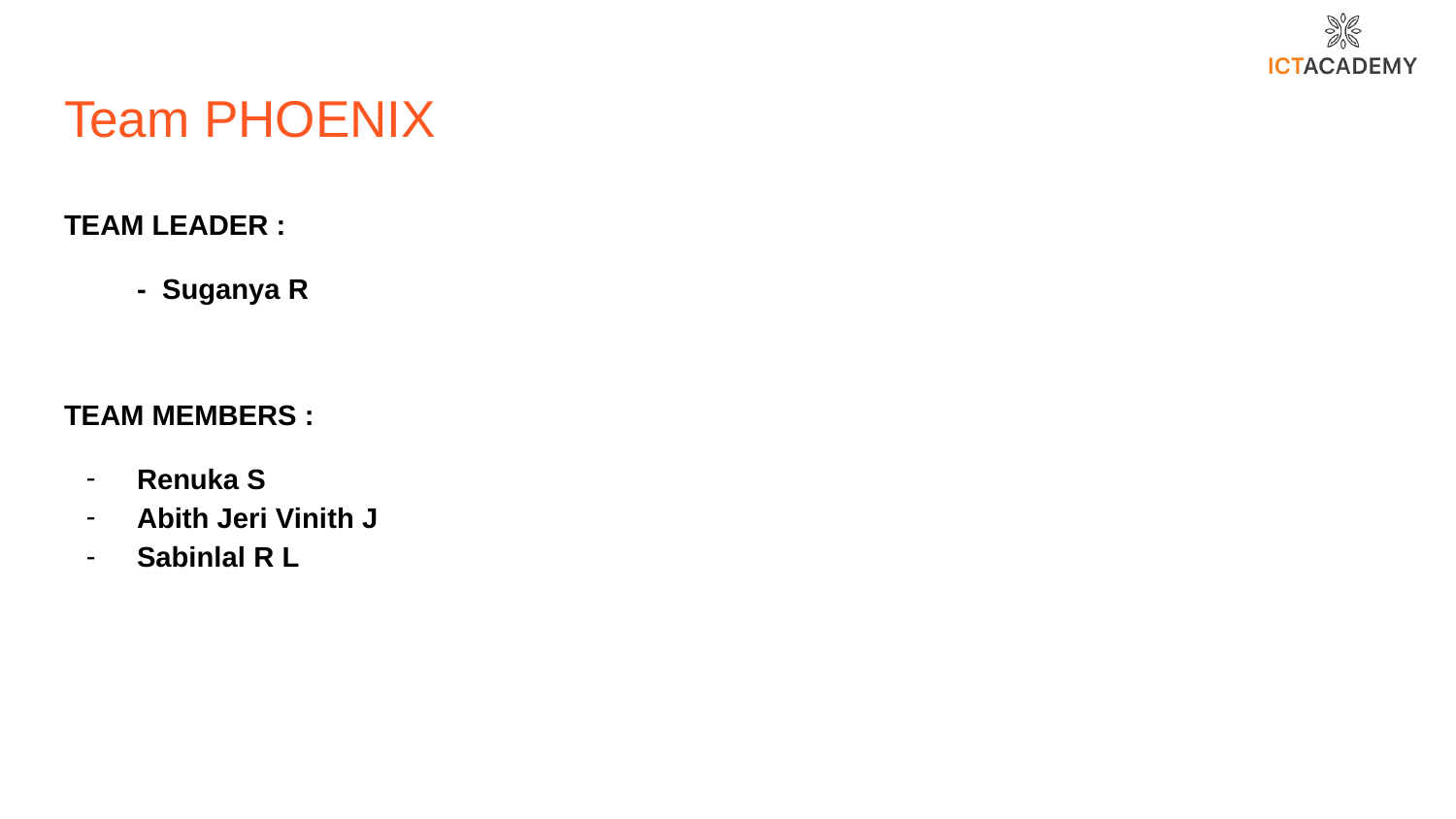

# Team PHOENIX
TEAM LEADER :
-  Suganya R

TEAM MEMBERS :
Renuka S
Abith Jeri Vinith J
Sabinlal R L